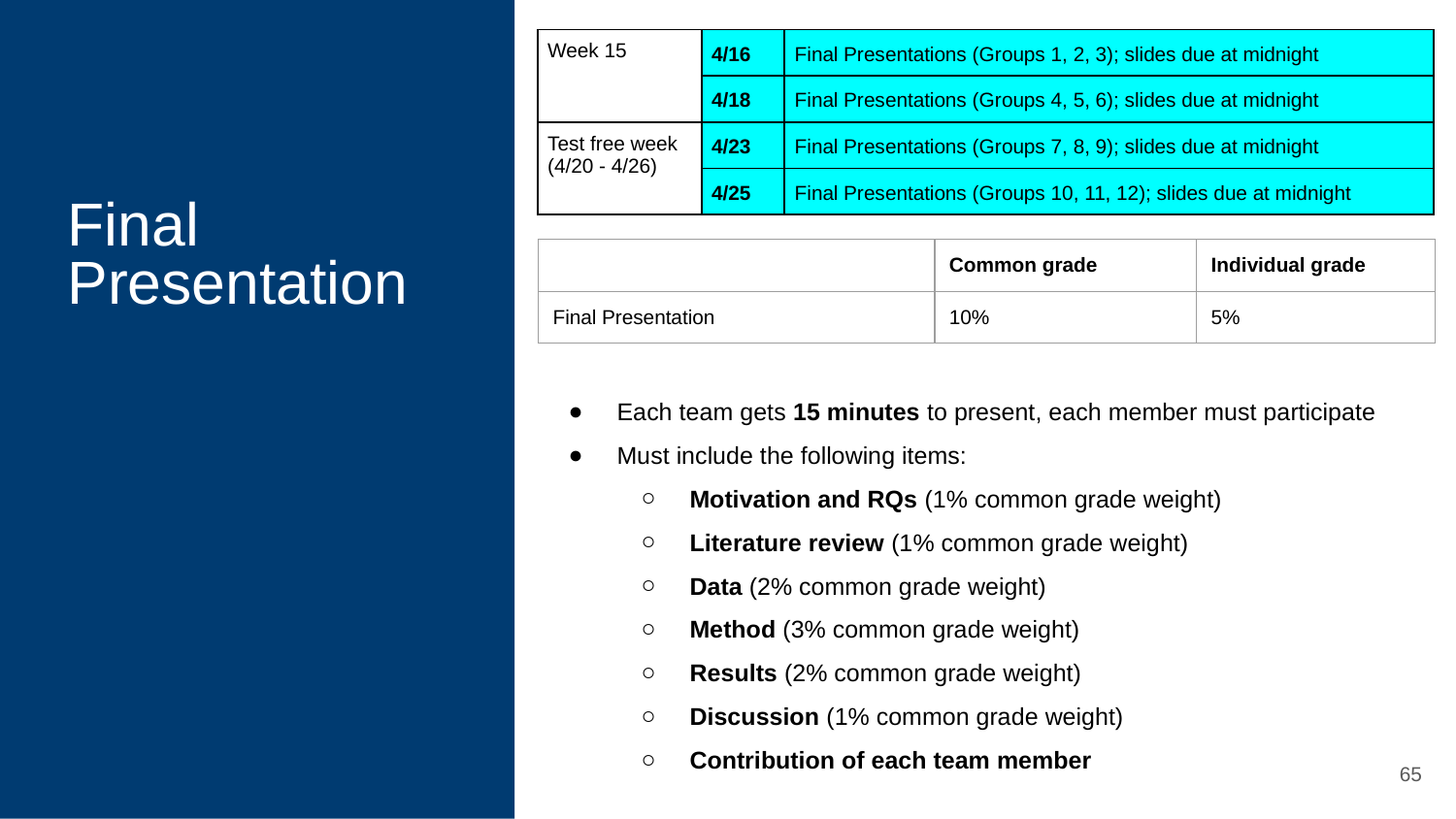

| Week 15 | 4/16 | Final Presentations (Groups 1, 2, 3); slides due at midnight |  |
| --- | --- | --- | --- |
|  | 4/18 | Final Presentations (Groups 4, 5, 6); slides due at midnight |  |
| Test free week (4/20 - 4/26) | 4/23 | Final Presentations (Groups 7, 8, 9); slides due at midnight |  |
|  | 4/25 | Final Presentations (Groups 10, 11, 12); slides due at midnight |  |
Final Presentation
|  | Common grade | Individual grade |
| --- | --- | --- |
| Final Presentation | 10% | 5% |
Each team gets 15 minutes to present, each member must participate
Must include the following items:
Motivation and RQs (1% common grade weight)
Literature review (1% common grade weight)
Data (2% common grade weight)
Method (3% common grade weight)
Results (2% common grade weight)
Discussion (1% common grade weight)
Contribution of each team member
65